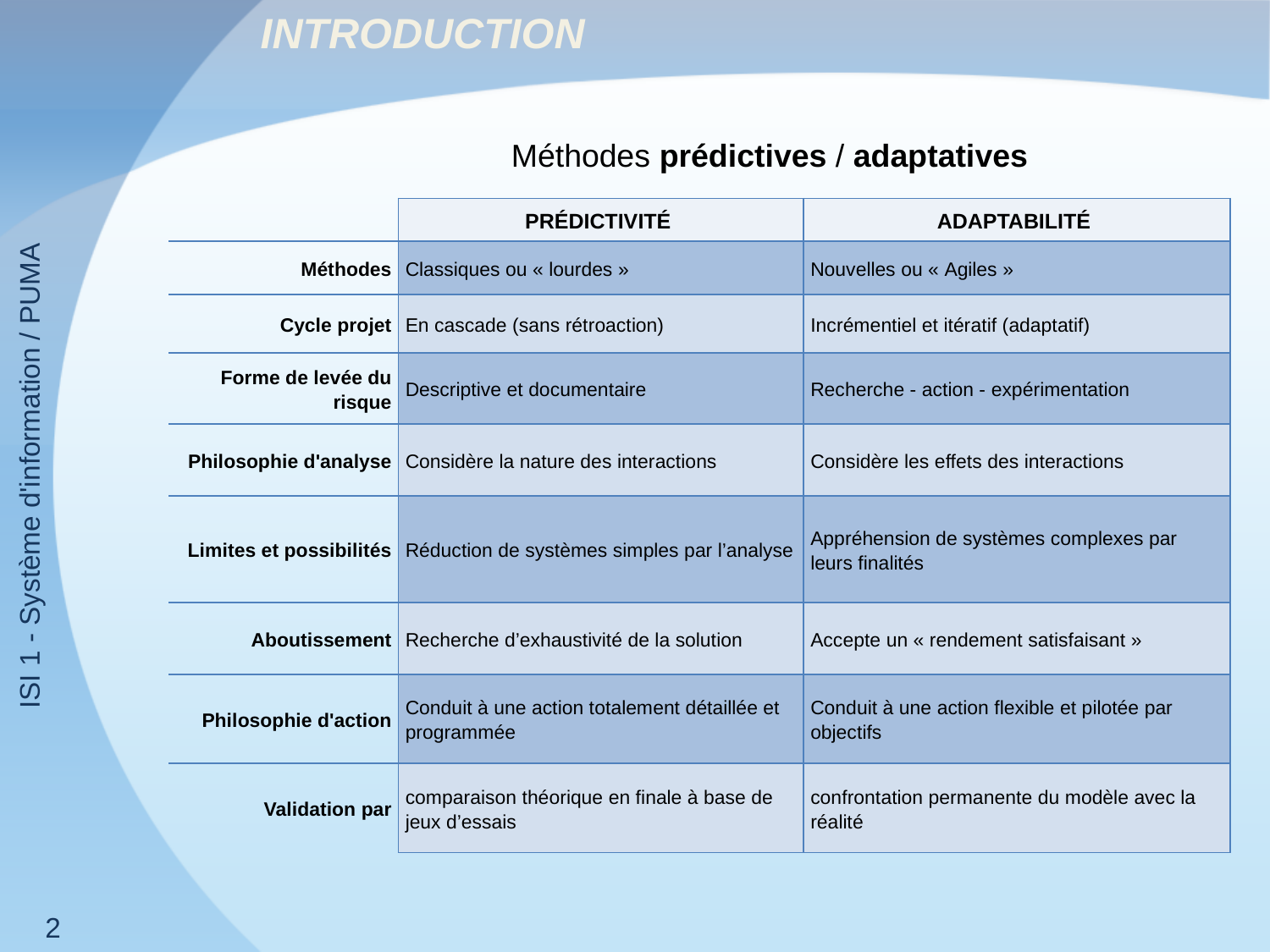

INTRODUCTION
Méthodes prédictives / adaptatives
|  | PRÉDICTIVITÉ | ADAPTABILITÉ |
| --- | --- | --- |
| Méthodes | Classiques ou « lourdes » | Nouvelles ou « Agiles » |
| Cycle projet | En cascade (sans rétroaction) | Incrémentiel et itératif (adaptatif) |
| Forme de levée du risque | Descriptive et documentaire | Recherche - action - expérimentation |
| Philosophie d'analyse | Considère la nature des interactions | Considère les effets des interactions |
| Limites et possibilités | Réduction de systèmes simples par l’analyse | Appréhension de systèmes complexes par leurs finalités |
| Aboutissement | Recherche d’exhaustivité de la solution | Accepte un « rendement satisfaisant » |
| Philosophie d'action | Conduit à une action totalement détaillée et programmée | Conduit à une action flexible et pilotée par objectifs |
| Validation par | comparaison théorique en finale à base de jeux d’essais | confrontation permanente du modèle avec la réalité |
ISI 1 - Système d'information / PUMA
2